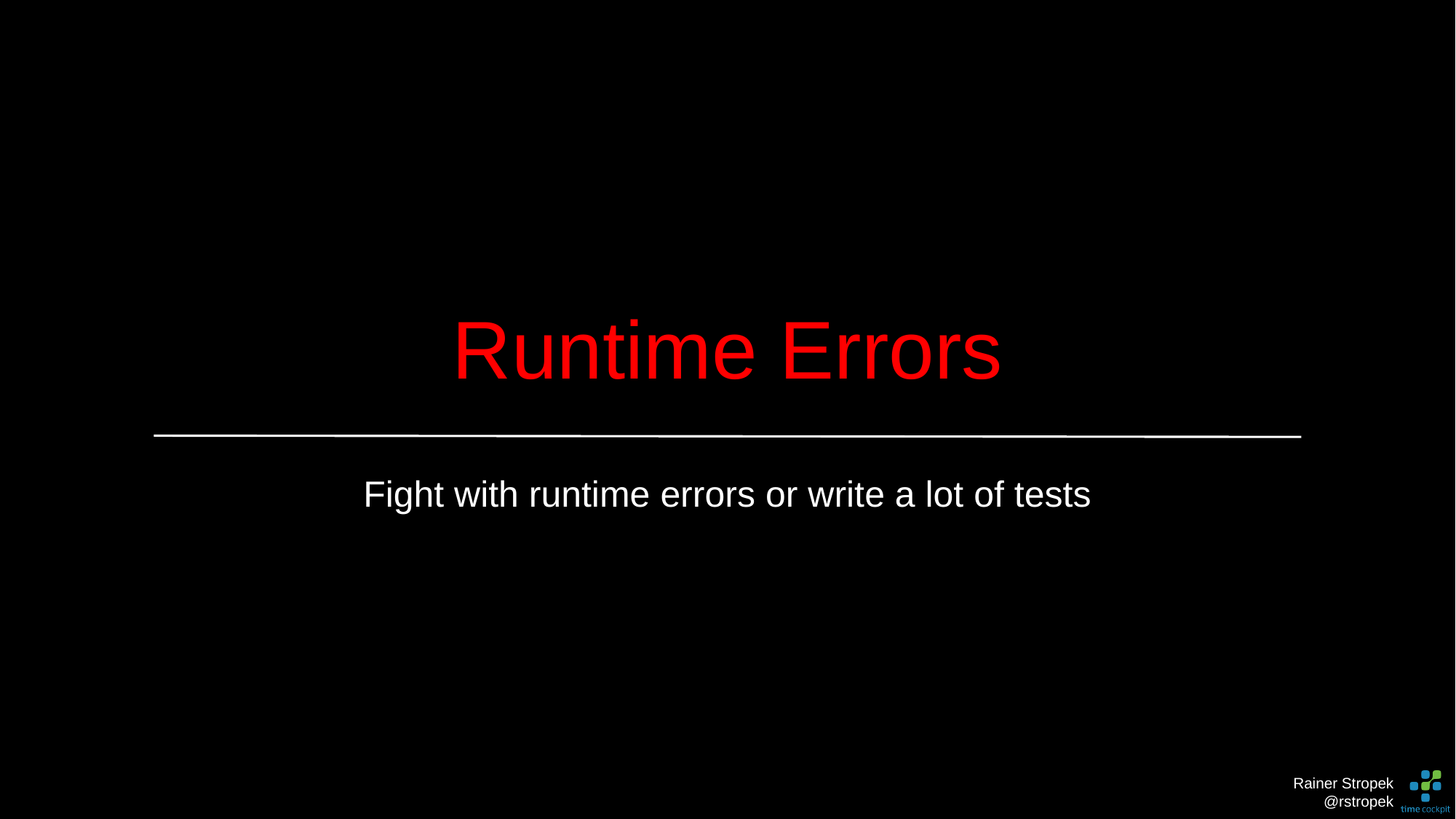

# Runtime Errors
Fight with runtime errors or write a lot of tests